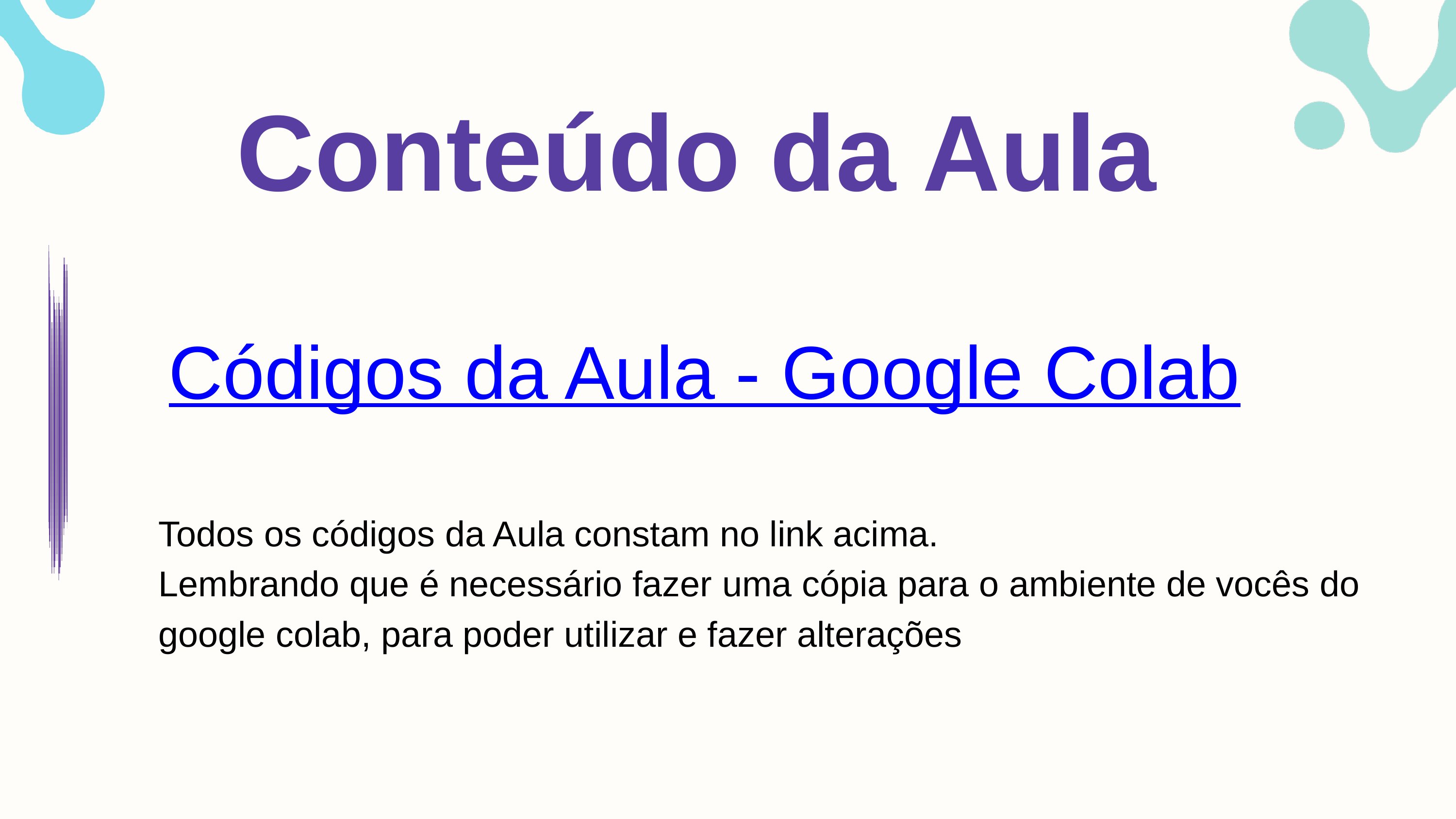

Conteúdo da Aula
Códigos da Aula - Google Colab

Todos os códigos da Aula constam no link acima.
Lembrando que é necessário fazer uma cópia para o ambiente de vocês do google colab, para poder utilizar e fazer alterações